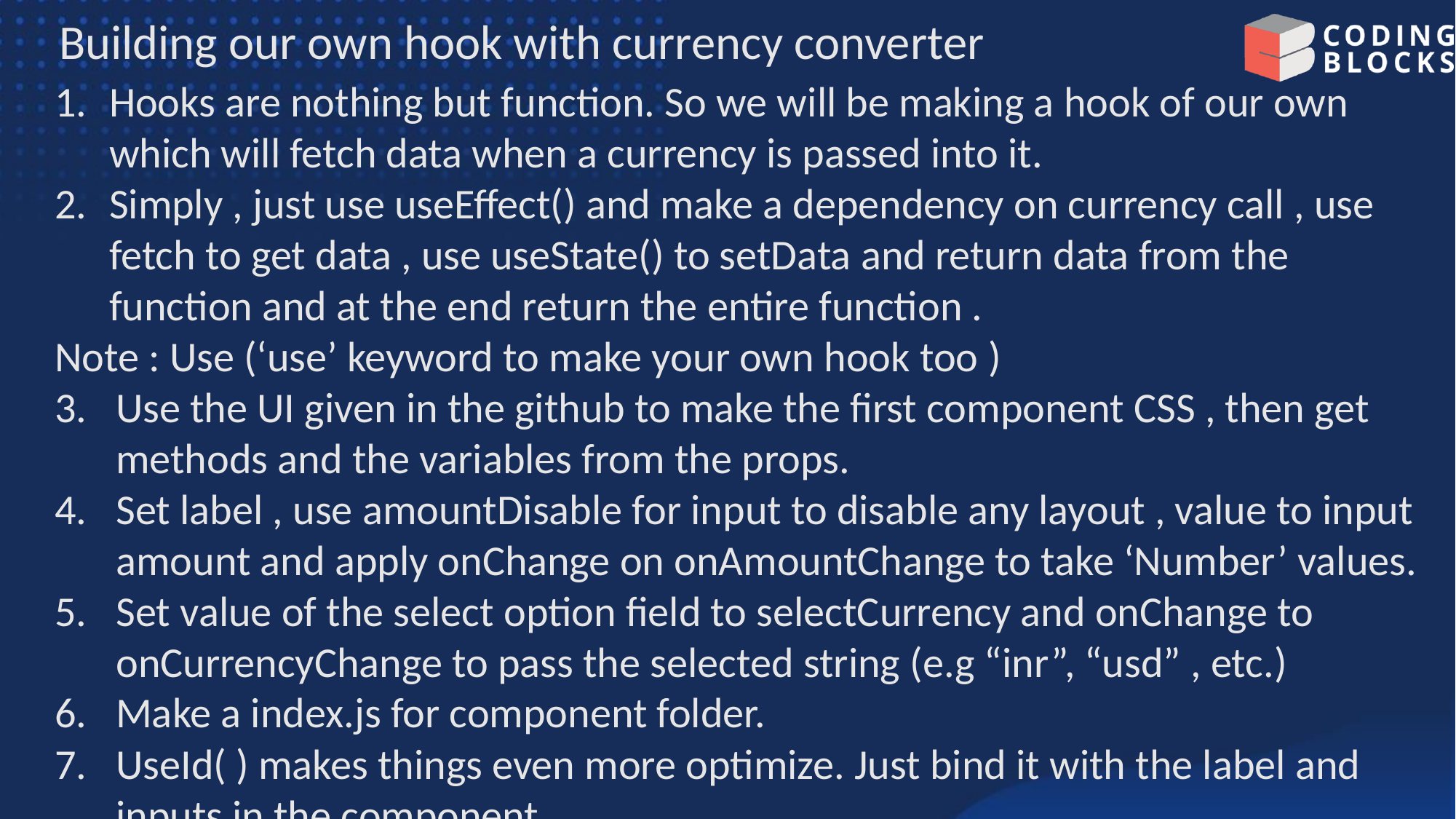

# Building our own hook with currency converter
Hooks are nothing but function. So we will be making a hook of our own which will fetch data when a currency is passed into it.
Simply , just use useEffect() and make a dependency on currency call , use fetch to get data , use useState() to setData and return data from the function and at the end return the entire function .
Note : Use (‘use’ keyword to make your own hook too )
Use the UI given in the github to make the first component CSS , then get methods and the variables from the props.
Set label , use amountDisable for input to disable any layout , value to input amount and apply onChange on onAmountChange to take ‘Number’ values.
Set value of the select option field to selectCurrency and onChange to onCurrencyChange to pass the selected string (e.g “inr”, “usd” , etc.)
Make a index.js for component folder.
UseId( ) makes things even more optimize. Just bind it with the label and inputs in the component.